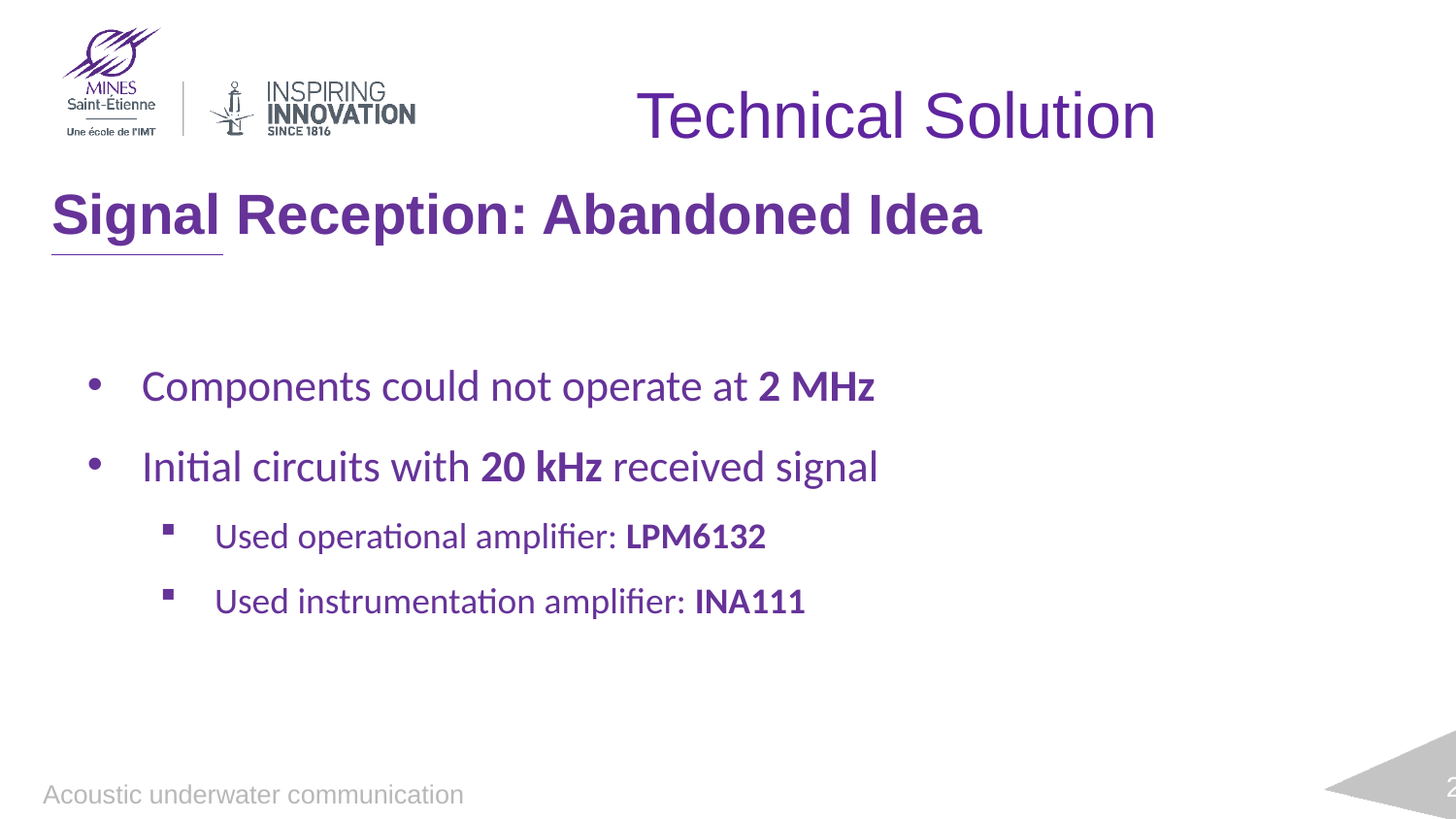

Technical Solution
# Signal Reception: Abandoned Idea
Components could not operate at 2 MHz
Initial circuits with 20 kHz received signal
Used operational amplifier: LPM6132
Used instrumentation amplifier: INA111